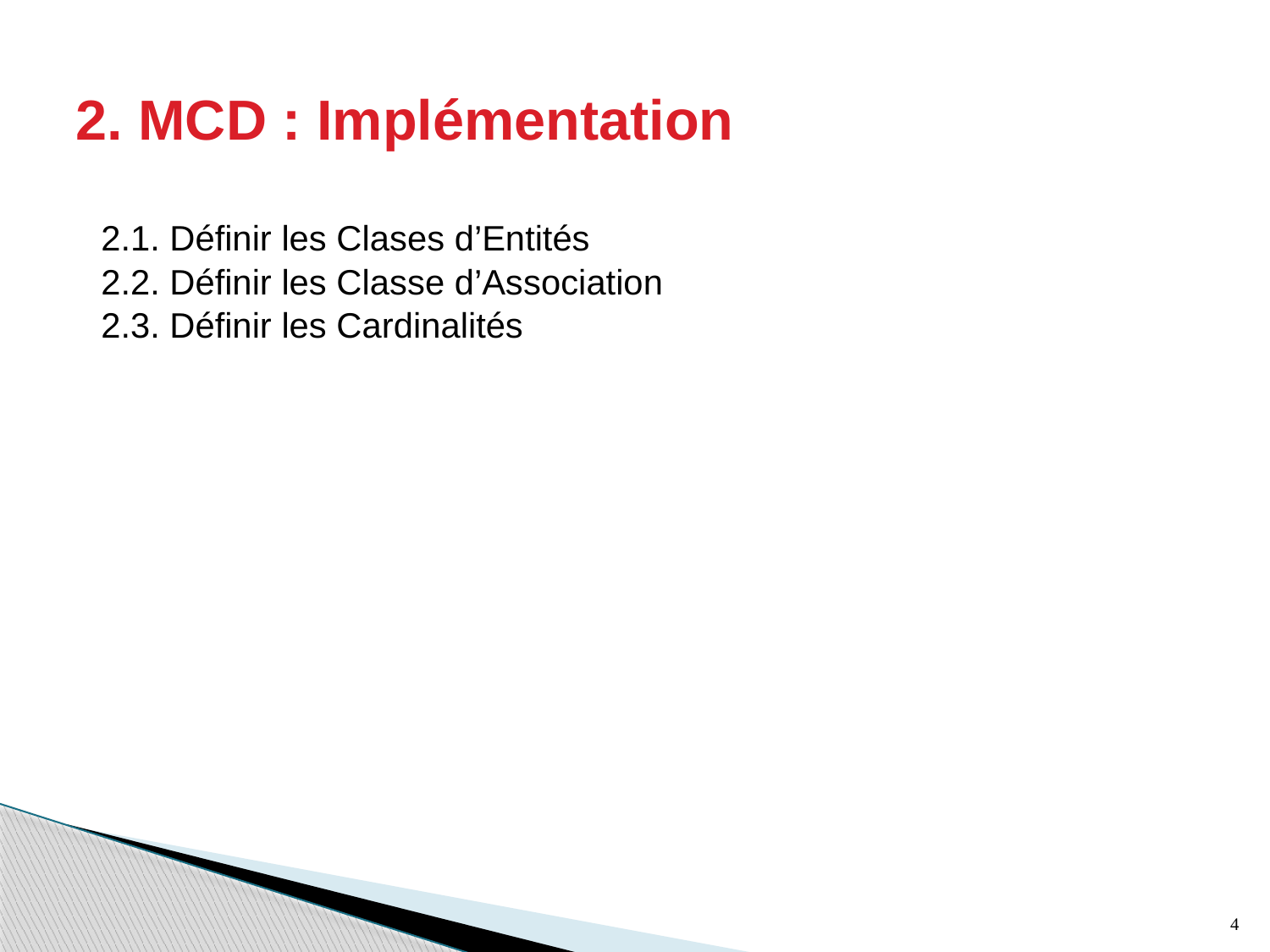

# 2. MCD : Implémentation
2.1. Définir les Clases d’Entités
2.2. Définir les Classe d’Association
2.3. Définir les Cardinalités

4